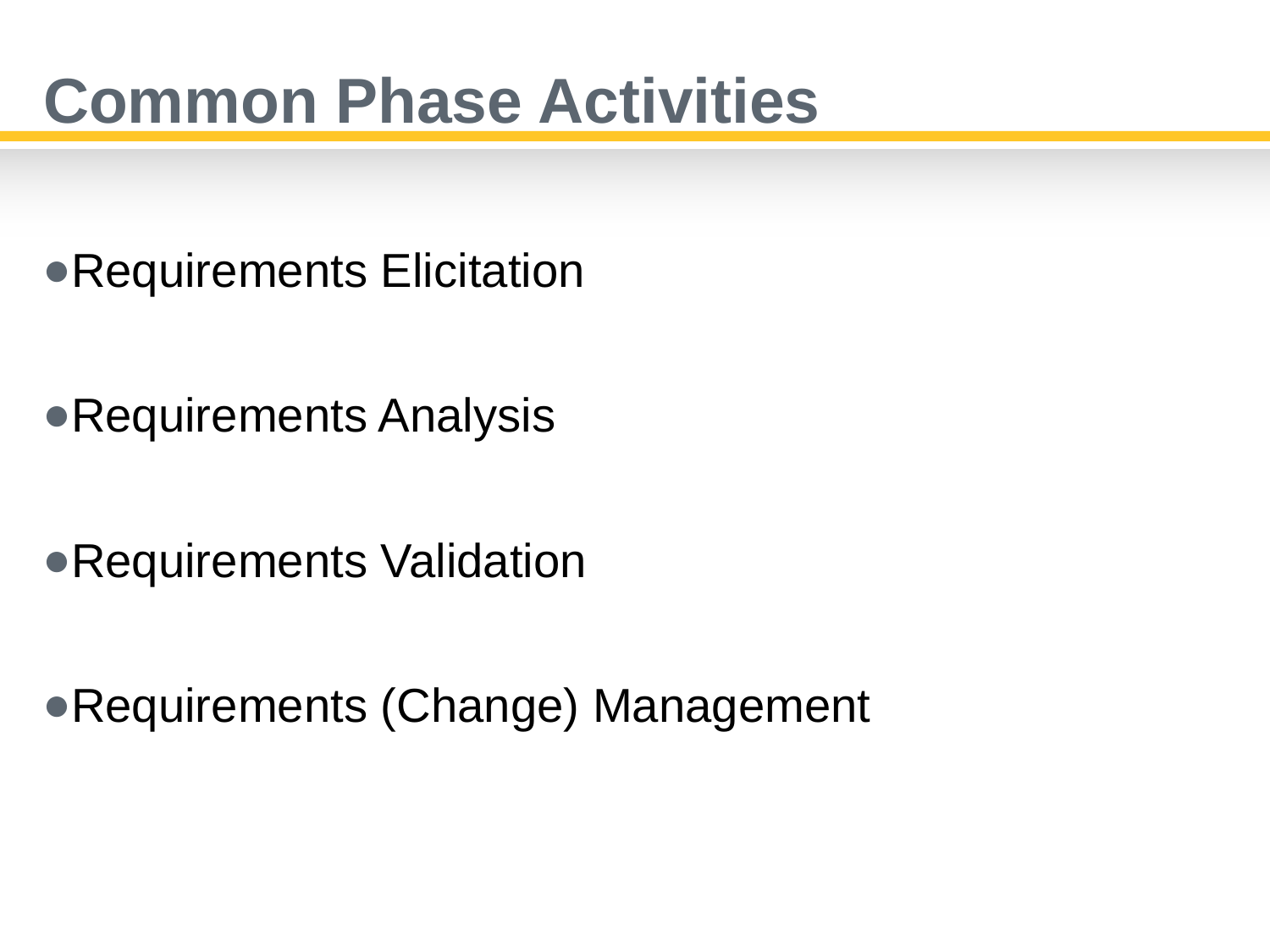

# Common Phase Activities
Requirements Elicitation

Requirements Analysis

Requirements Validation

Requirements (Change) Management